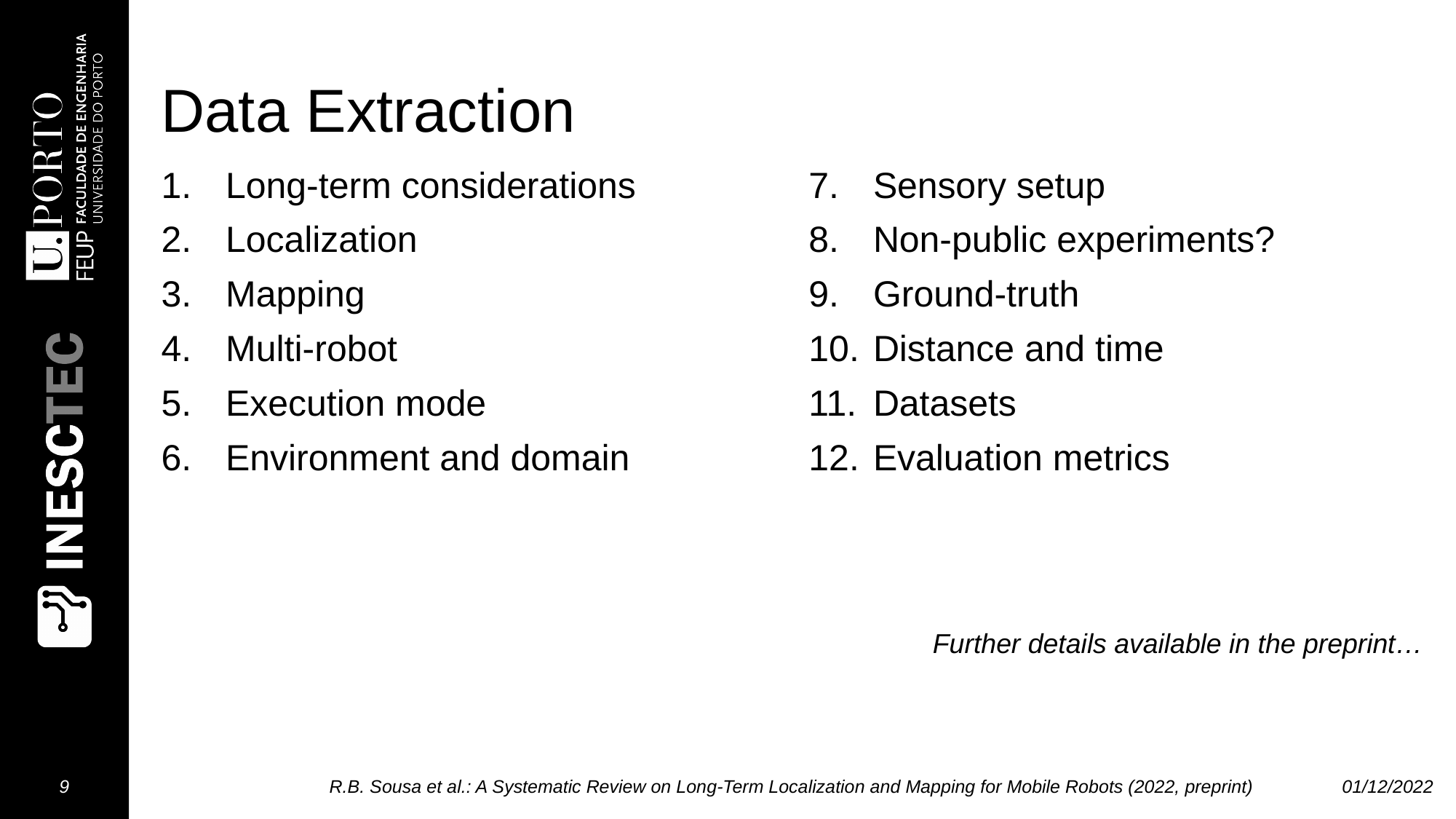

# Data Extraction
Long-term considerations
Localization
Mapping
Multi-robot
Execution mode
Environment and domain
Sensory setup
Non-public experiments?
Ground-truth
Distance and time
Datasets
Evaluation metrics

Further details available in the preprint…
9
R.B. Sousa et al.: A Systematic Review on Long-Term Localization and Mapping for Mobile Robots (2022, preprint)
01/12/2022